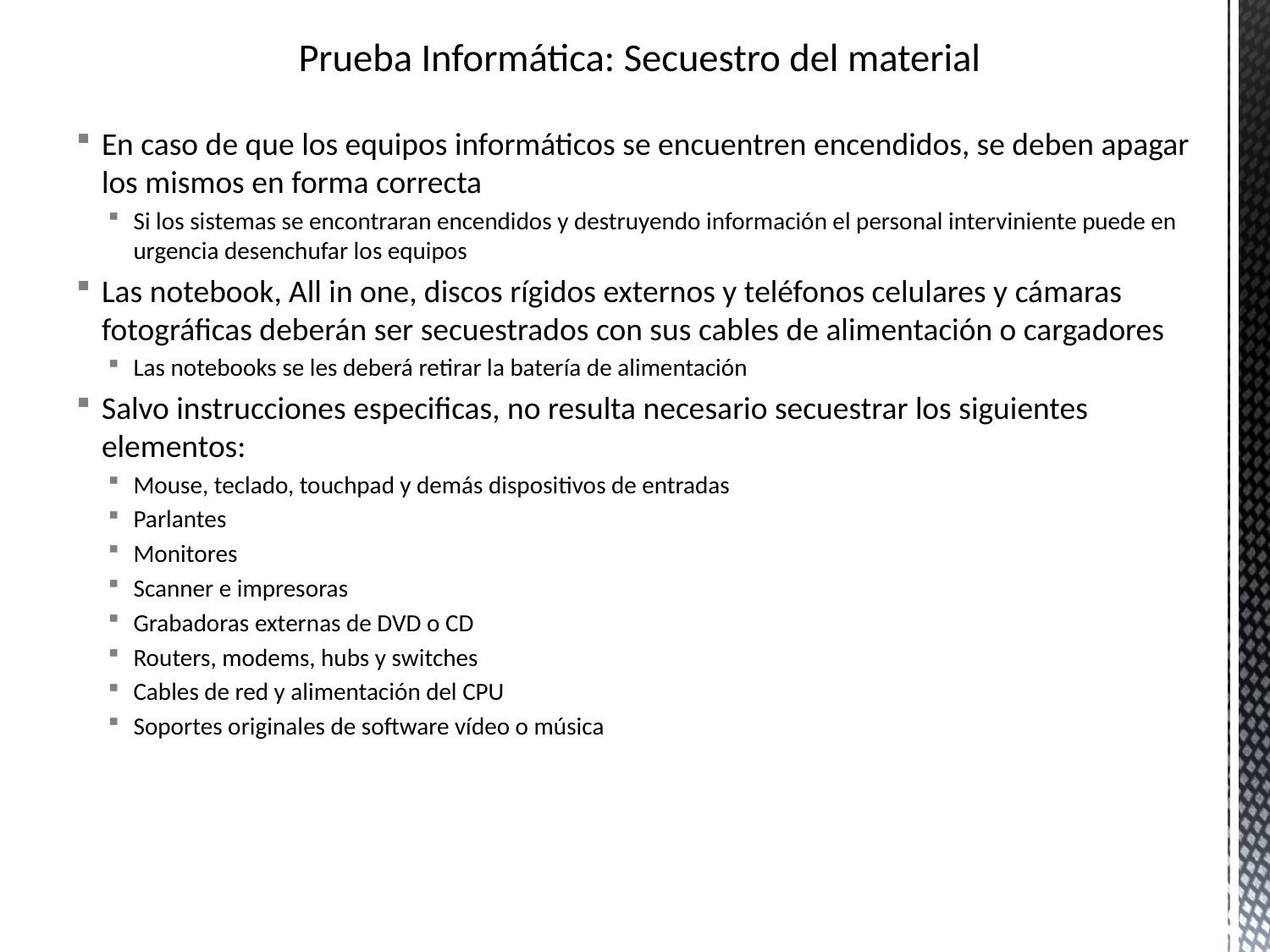

# Prueba Informática: Secuestro del material
En caso de que los equipos informáticos se encuentren encendidos, se deben apagar los mismos en forma correcta
Si los sistemas se encontraran encendidos y destruyendo información el personal interviniente puede en urgencia desenchufar los equipos
Las notebook, All in one, discos rígidos externos y teléfonos celulares y cámaras fotográficas deberán ser secuestrados con sus cables de alimentación o cargadores
Las notebooks se les deberá retirar la batería de alimentación
Salvo instrucciones especificas, no resulta necesario secuestrar los siguientes elementos:
Mouse, teclado, touchpad y demás dispositivos de entradas
Parlantes
Monitores
Scanner e impresoras
Grabadoras externas de DVD o CD
Routers, modems, hubs y switches
Cables de red y alimentación del CPU
Soportes originales de software vídeo o música